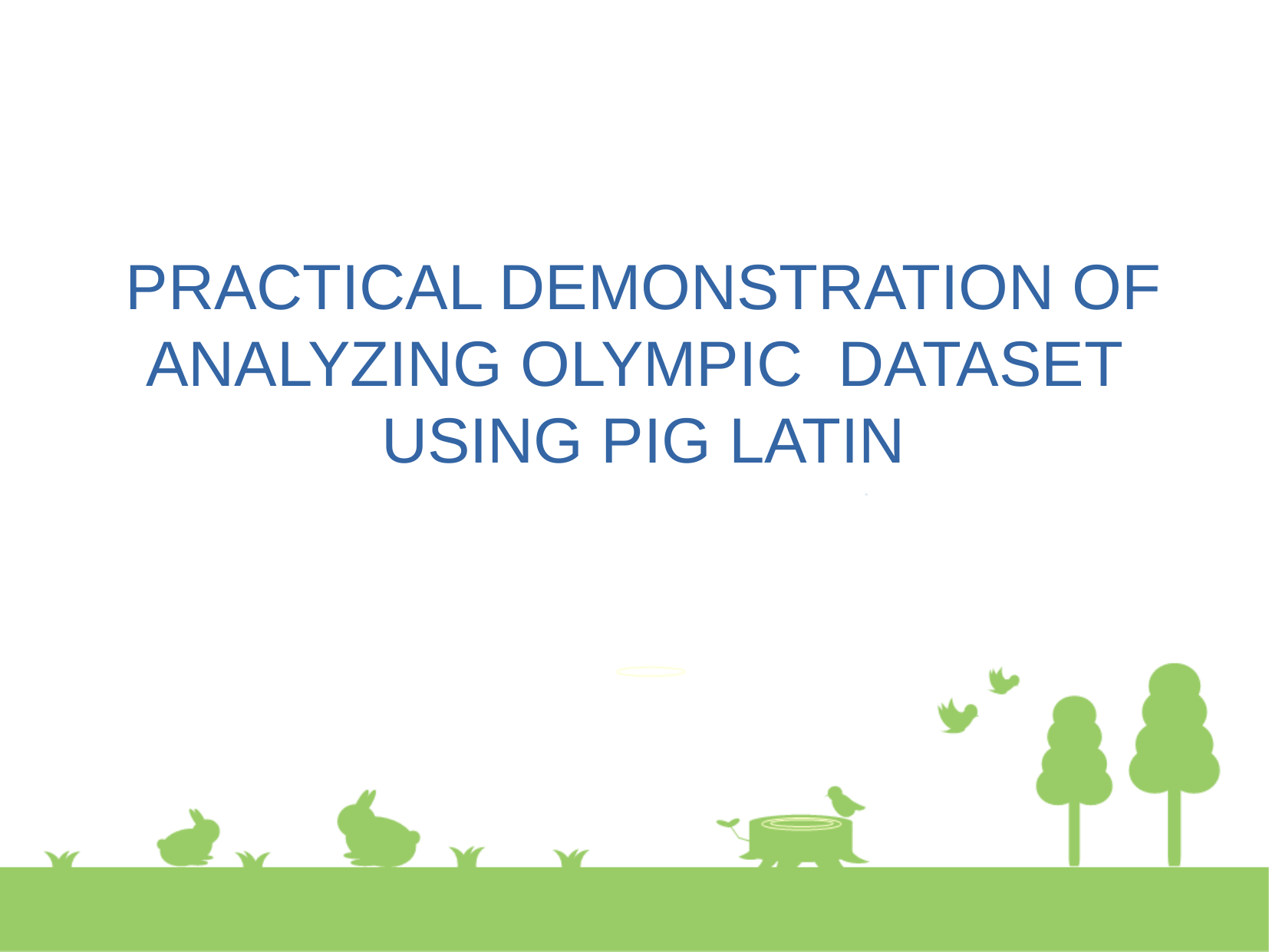

PRACTICAL DEMONSTRATION OF ANALYZING OLYMPIC  DATASET  USING PIG LATIN